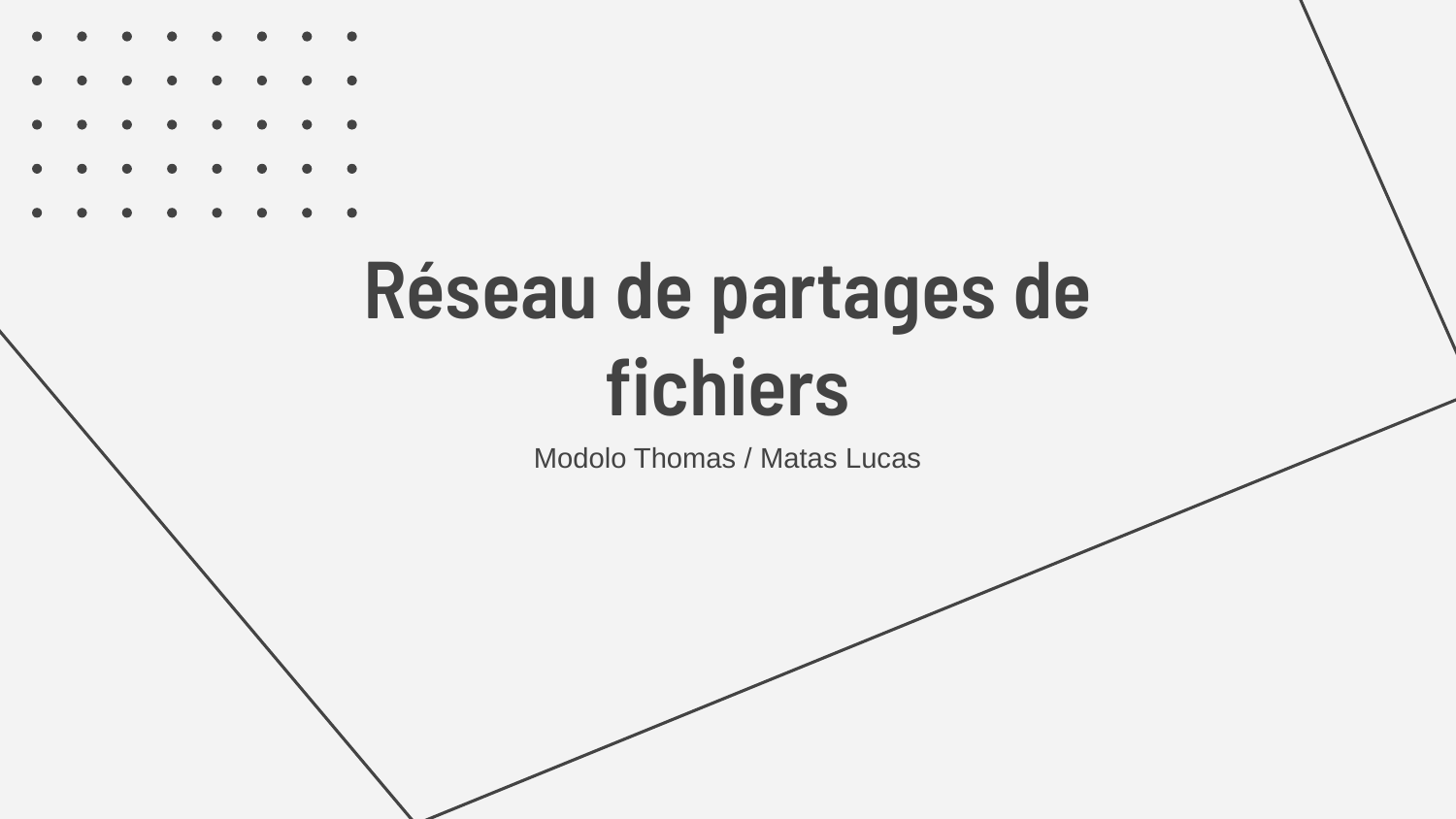

# Réseau de partages de fichiers
Modolo Thomas / Matas Lucas